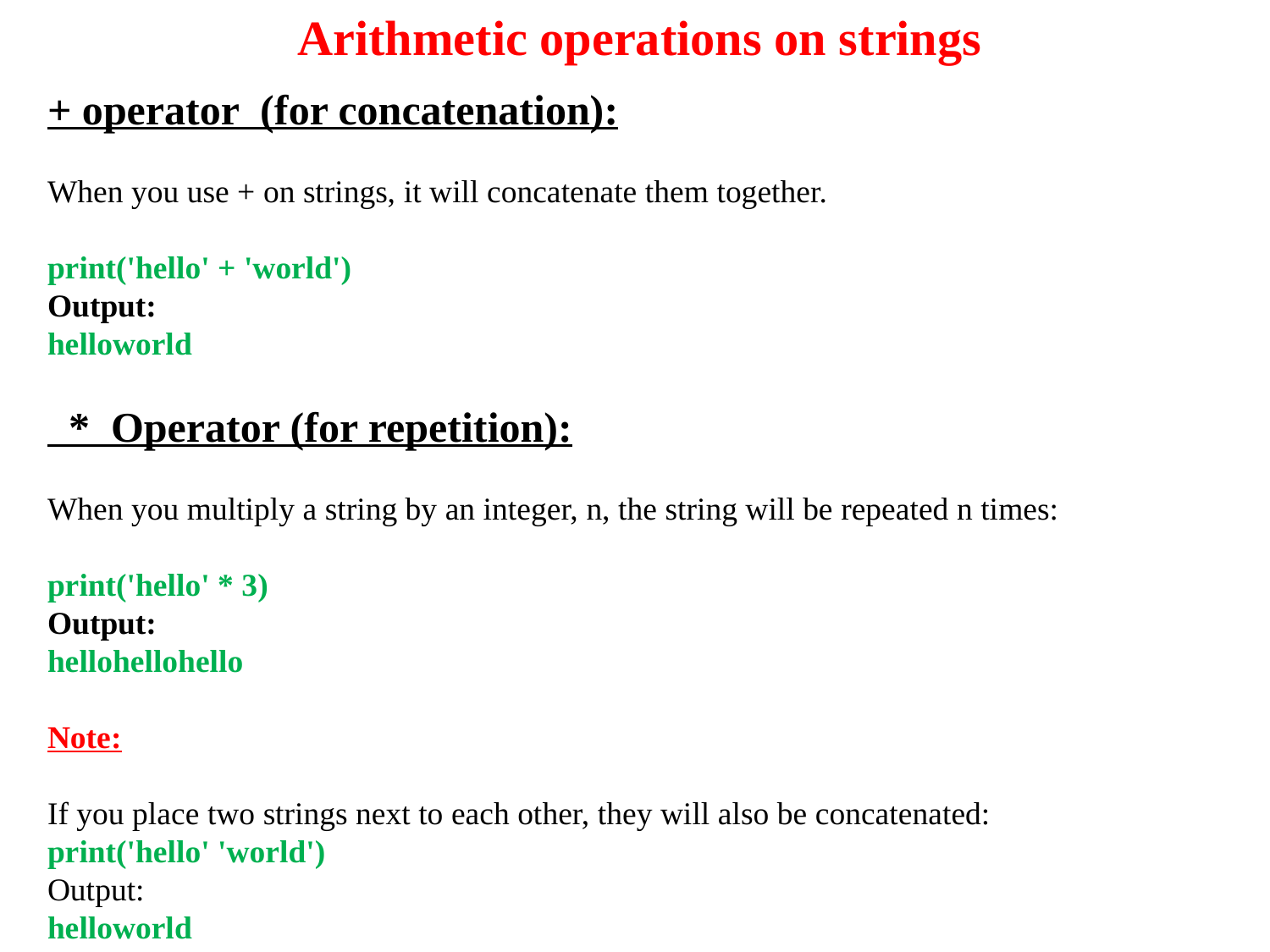

Arithmetic operations on strings
+ operator  (for concatenation):

When you use + on strings, it will concatenate them together.

print('hello' + 'world')
Output:
helloworld

  *  Operator (for repetition):

When you multiply a string by an integer, n, the string will be repeated n times:

print('hello' * 3)
Output:
hellohellohello

Note:

If you place two strings next to each other, they will also be concatenated:
print('hello' 'world')
Output:
helloworld